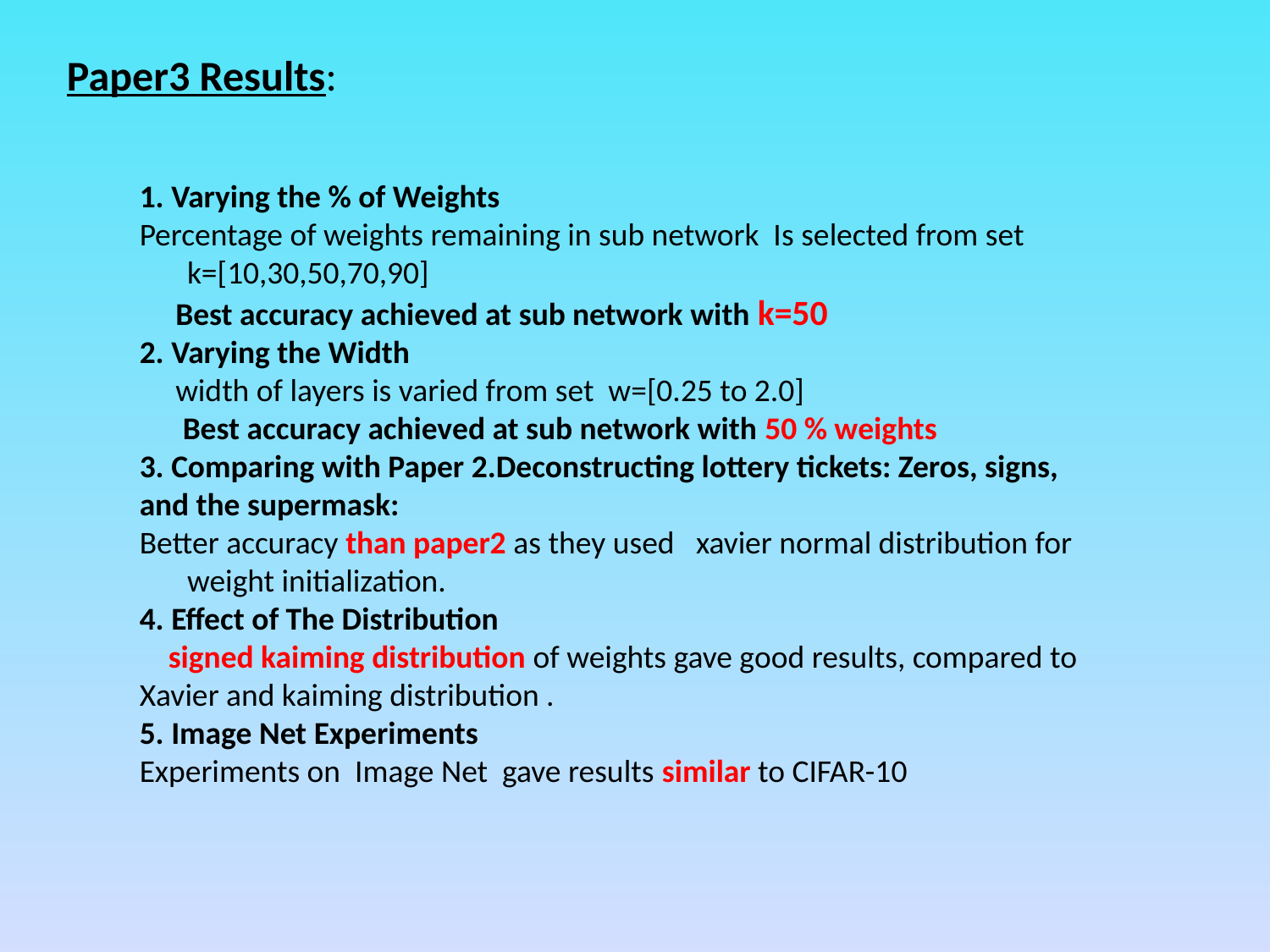

Paper3 Results:

1. Varying the % of Weights
Percentage of weights remaining in sub network  Is selected from set  k=[10,30,50,70,90]
     Best accuracy achieved at sub network with k=50
2. Varying the Width
     width of layers is varied from set  w=[0.25 to 2.0]
      Best accuracy achieved at sub network with 50 % weights
3. Comparing with Paper 2.Deconstructing lottery tickets: Zeros, signs, and the supermask:
Better accuracy than paper2 as they used   xavier normal distribution for weight initialization.
4. Effect of The Distribution
    signed kaiming distribution of weights gave good results, compared to
Xavier and kaiming distribution .
5. Image Net Experiments
Experiments on  Image Net  gave results similar to CIFAR-10